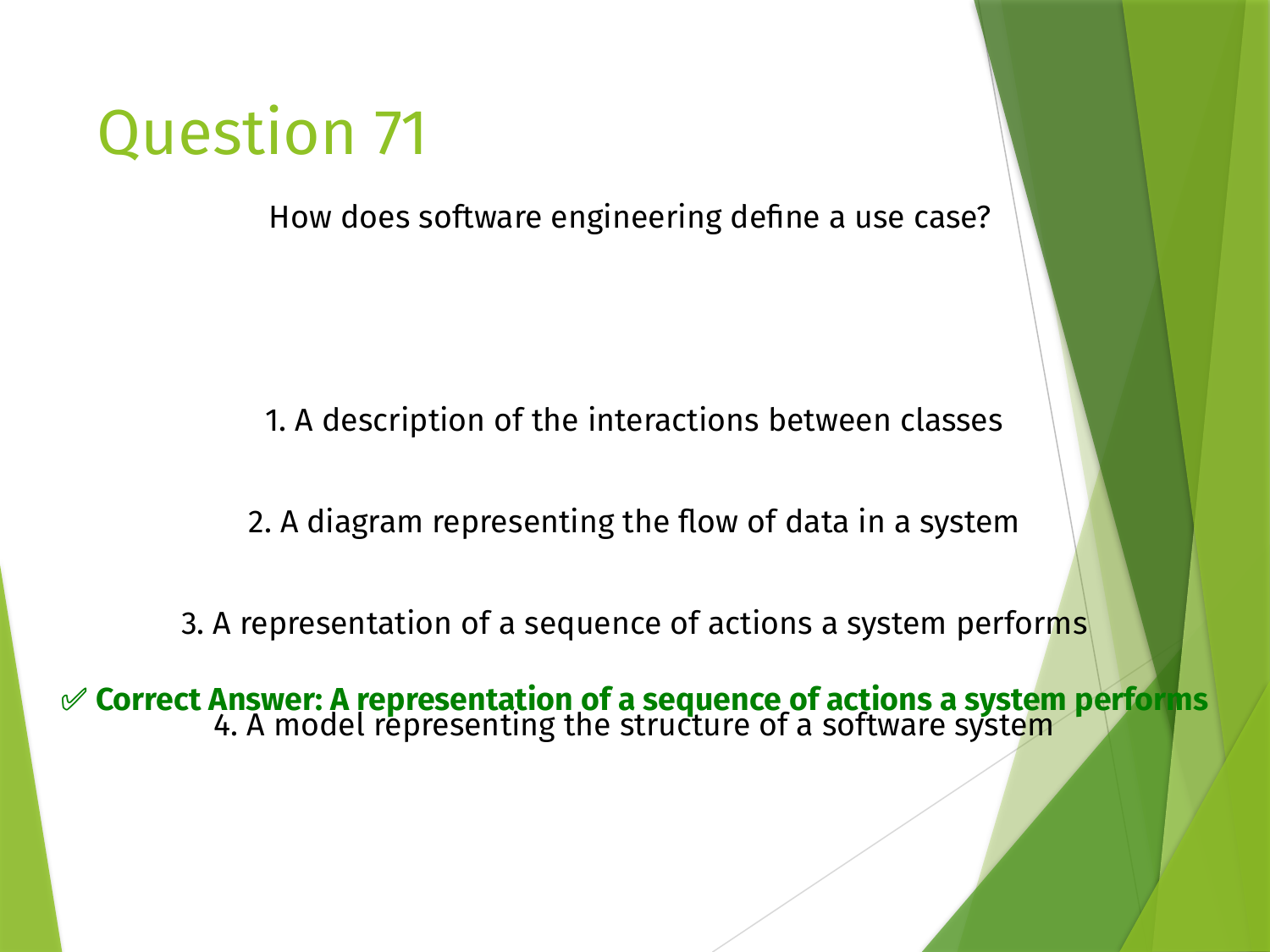

# Question 71
How does software engineering define a use case?

1. A description of the interactions between classes

2. A diagram representing the flow of data in a system

3. A representation of a sequence of actions a system performs

✅ Correct Answer: A representation of a sequence of actions a system performs

4. A model representing the structure of a software system